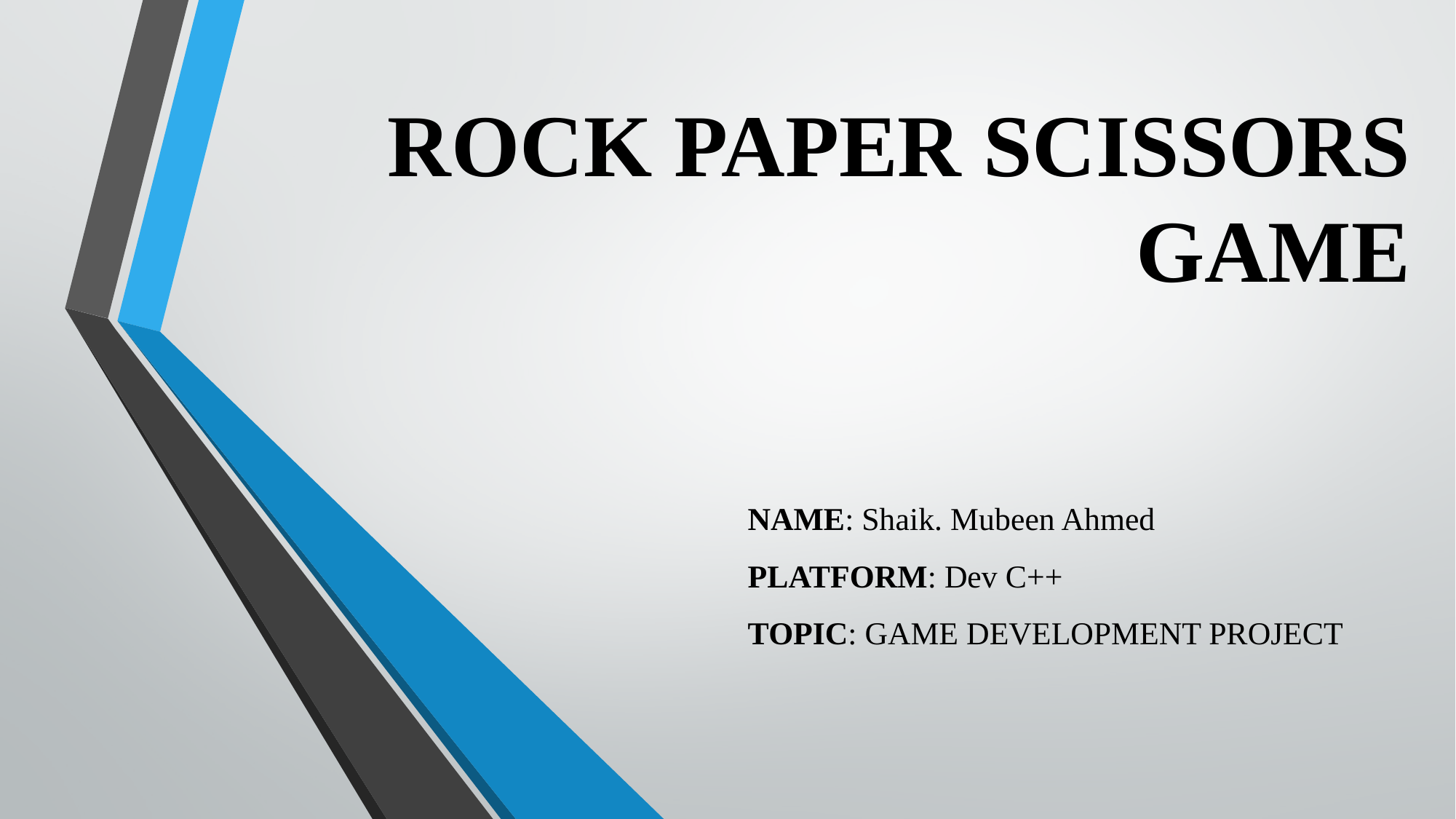

# ROCK PAPER SCISSORS GAME
NAME: Shaik. Mubeen Ahmed
PLATFORM: Dev C++
TOPIC: GAME DEVELOPMENT PROJECT